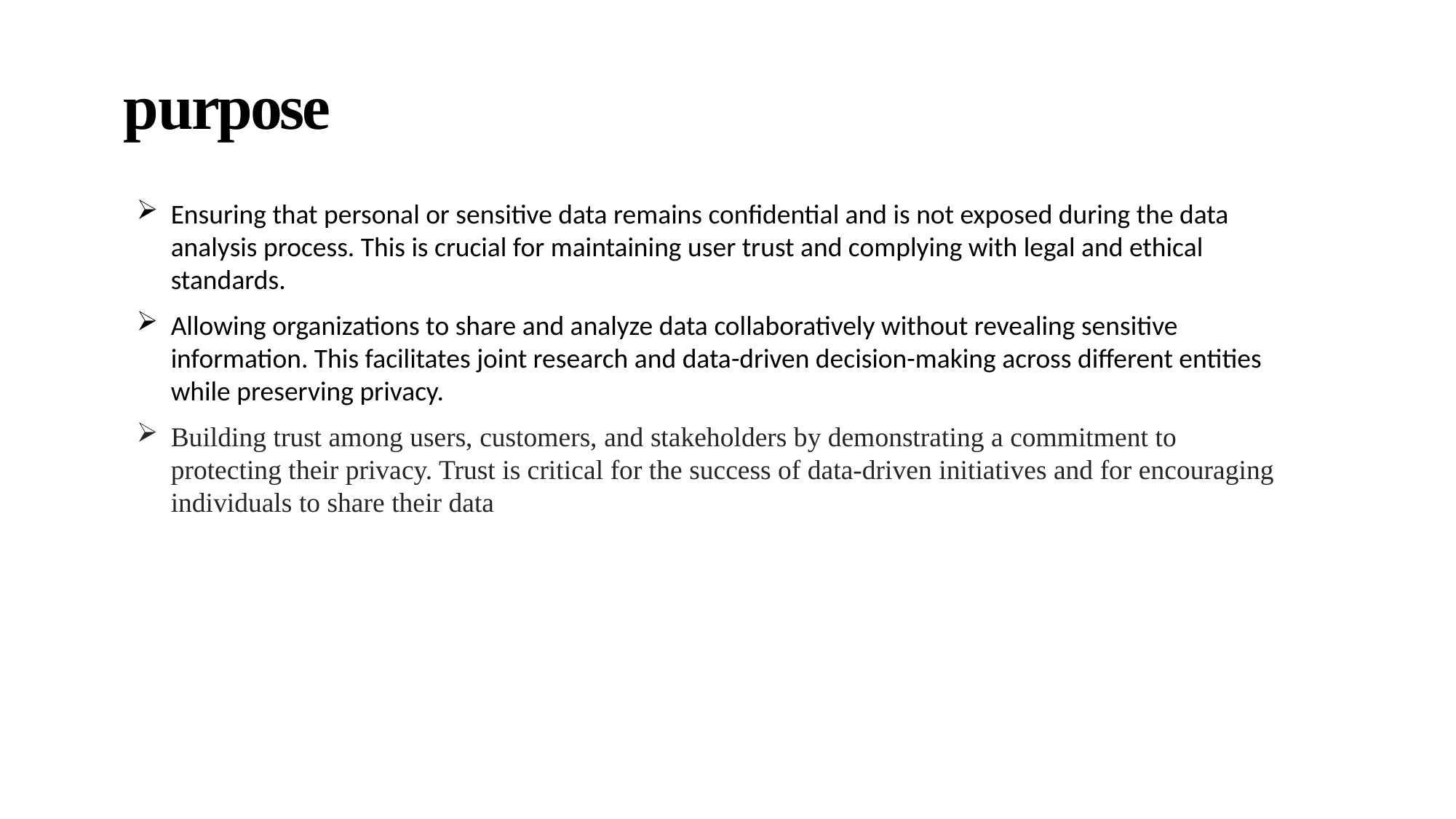

# purpose
Ensuring that personal or sensitive data remains confidential and is not exposed during the data analysis process. This is crucial for maintaining user trust and complying with legal and ethical standards.
Allowing organizations to share and analyze data collaboratively without revealing sensitive information. This facilitates joint research and data-driven decision-making across different entities while preserving privacy.
Building trust among users, customers, and stakeholders by demonstrating a commitment to protecting their privacy. Trust is critical for the success of data-driven initiatives and for encouraging individuals to share their data